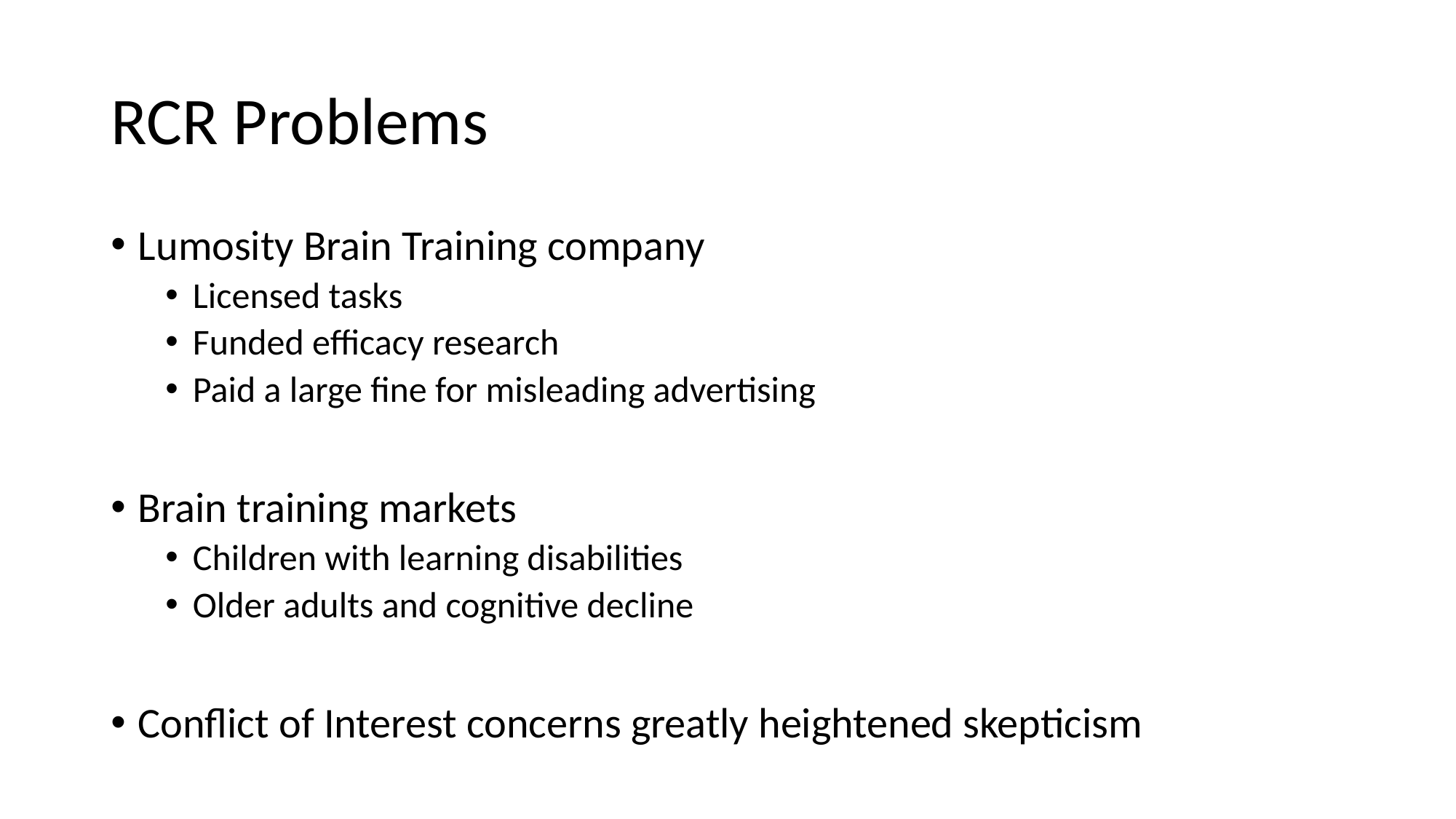

# RCR Problems
Lumosity Brain Training company
Licensed tasks
Funded efficacy research
Paid a large fine for misleading advertising

Brain training markets
Children with learning disabilities
Older adults and cognitive decline

Conflict of Interest concerns greatly heightened skepticism